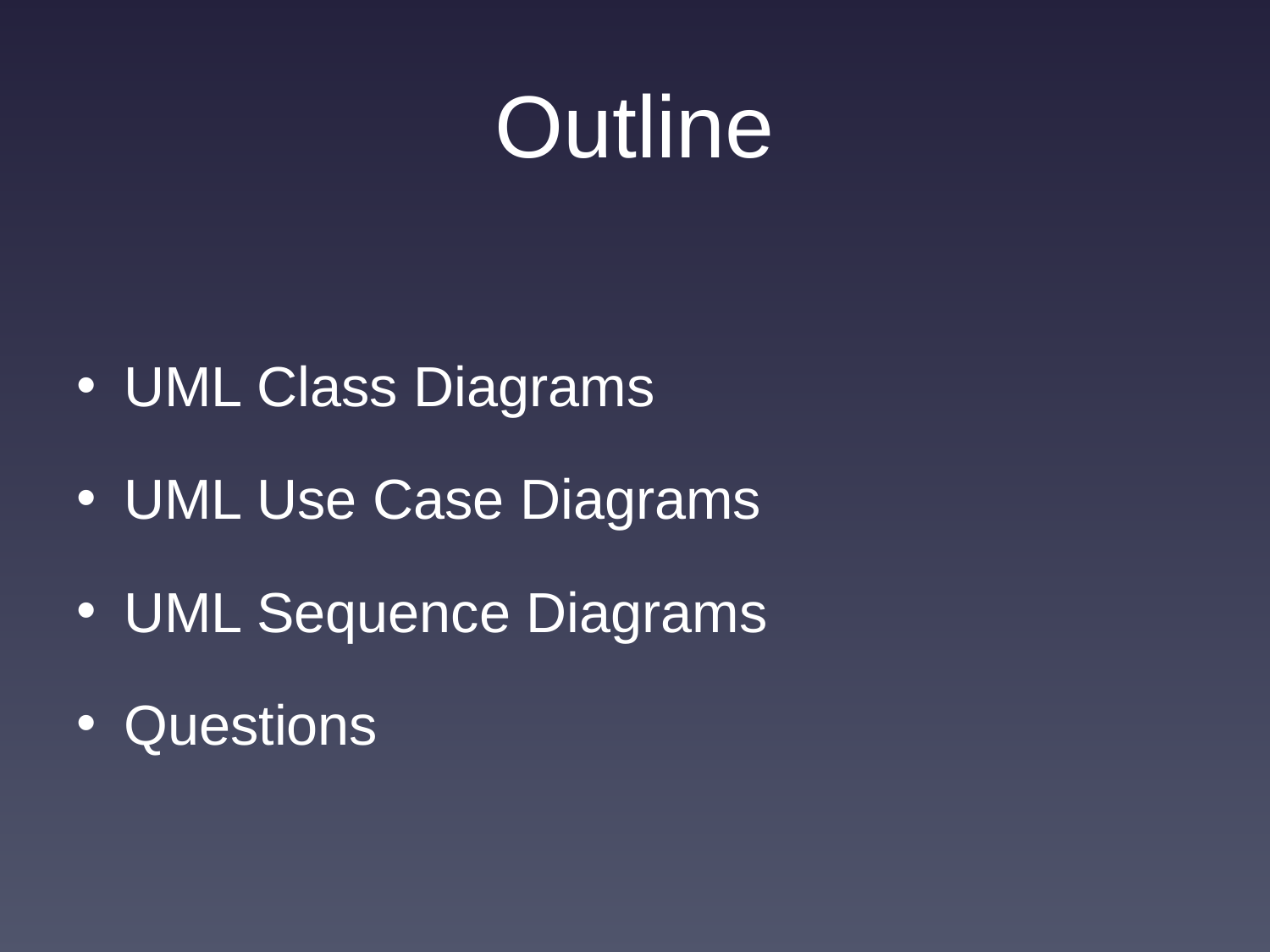

# Outline
UML Class Diagrams
UML Use Case Diagrams
UML Sequence Diagrams
Questions